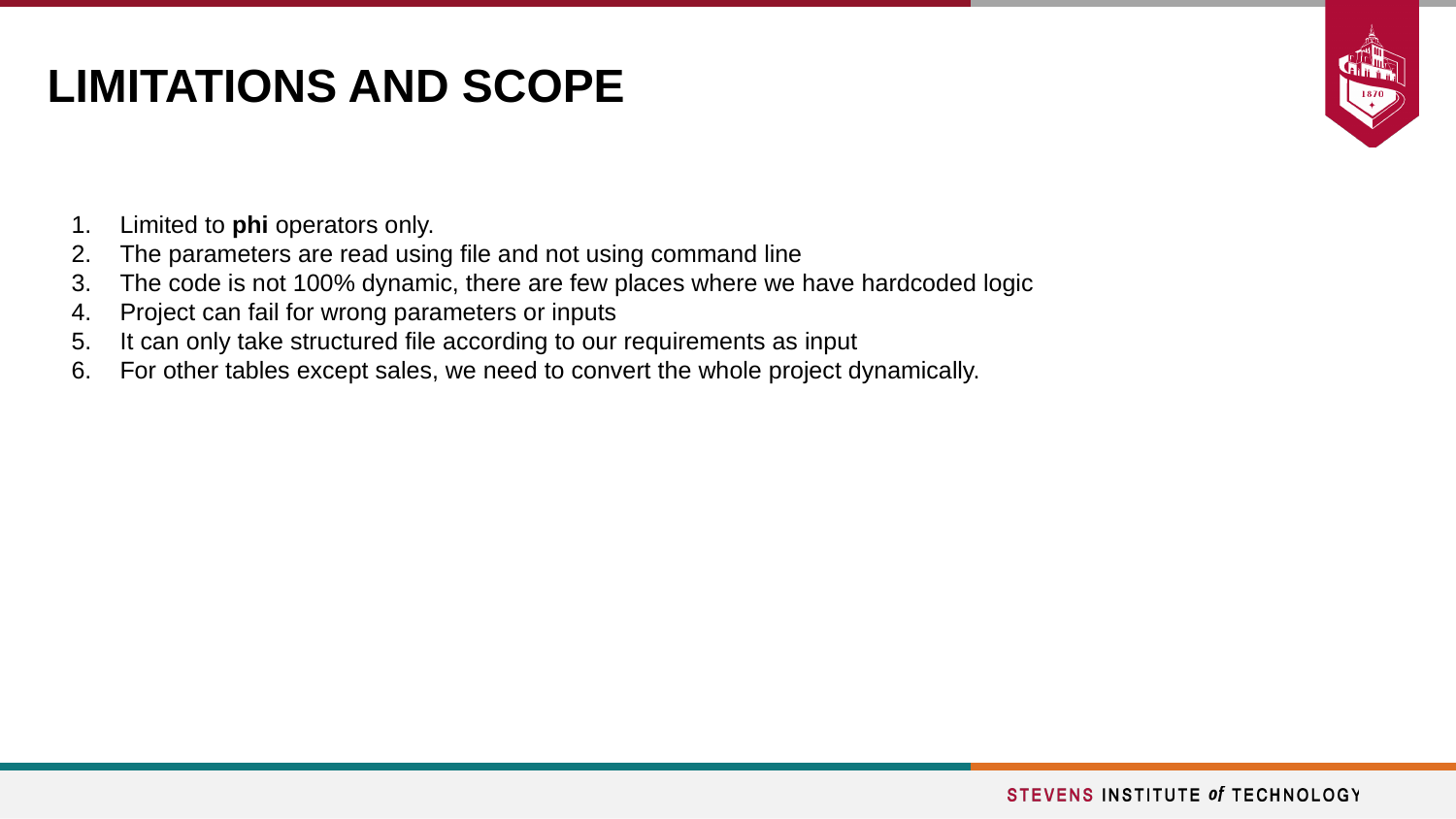

# LIMITATIONS AND SCOPE
Limited to phi operators only.
The parameters are read using file and not using command line
The code is not 100% dynamic, there are few places where we have hardcoded logic
Project can fail for wrong parameters or inputs
It can only take structured file according to our requirements as input
For other tables except sales, we need to convert the whole project dynamically.